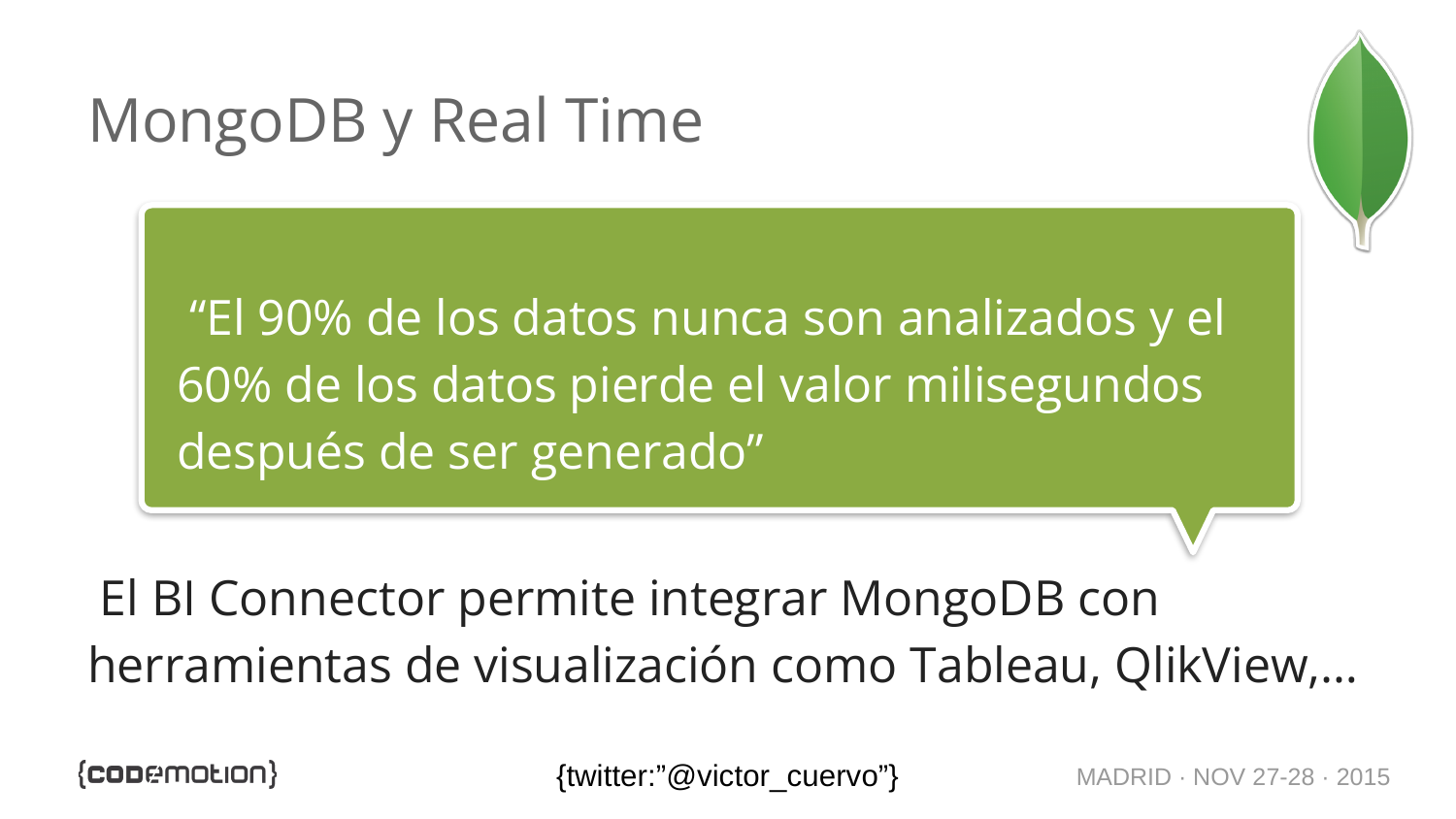

# MongoDB y Real Time
“El 90% de los datos nunca son analizados y el 60% de los datos pierde el valor milisegundos después de ser generado”
El BI Connector permite integrar MongoDB con herramientas de visualización como Tableau, QlikView,…